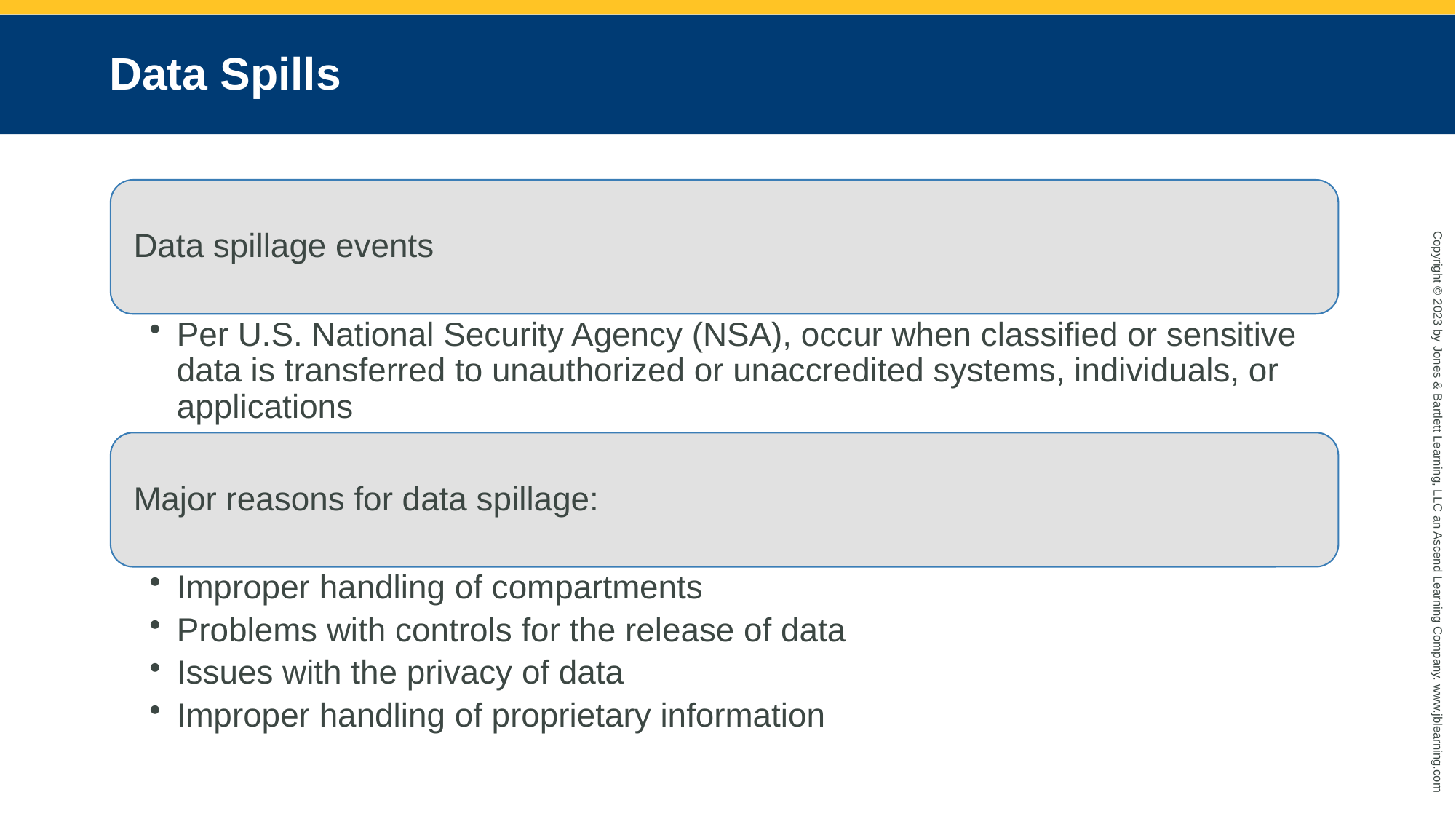

# Data Spills
Data spillage events
Per U.S. National Security Agency (NSA), occur when classified or sensitive data is transferred to unauthorized or unaccredited systems, individuals, or applications
Major reasons for data spillage:
Improper handling of compartments
Problems with controls for the release of data
Issues with the privacy of data
Improper handling of proprietary information